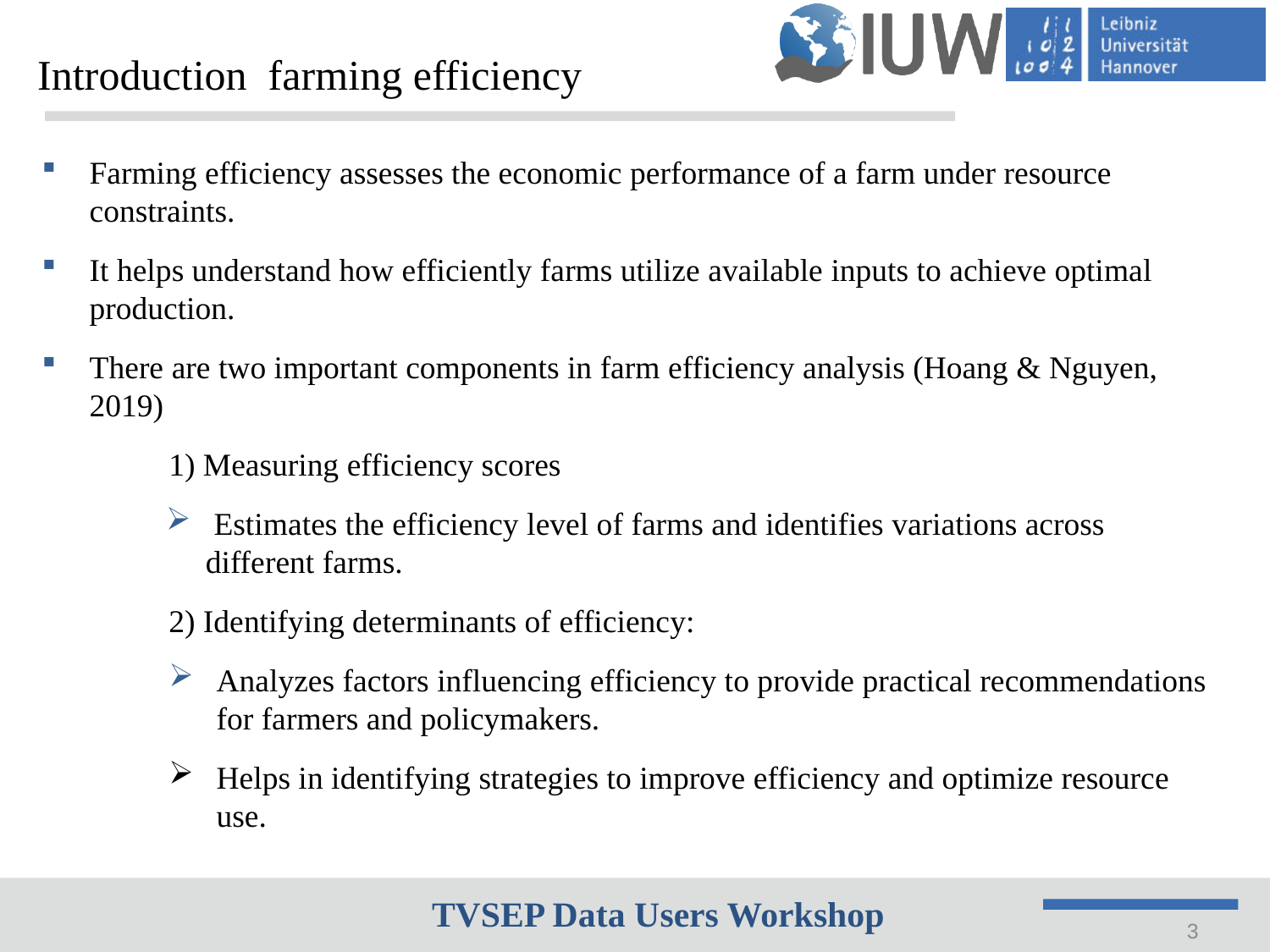

# Introduction  farming efficiency
Farming efficiency assesses the economic performance of a farm under resource constraints.
It helps understand how efficiently farms utilize available inputs to achieve optimal production.
There are two important components in farm efficiency analysis (Hoang & Nguyen, 2019)
	1) Measuring efficiency scores
 Estimates the efficiency level of farms and identifies variations across different farms.
	2) Identifying determinants of efficiency:
Analyzes factors influencing efficiency to provide practical recommendations for farmers and policymakers.
Helps in identifying strategies to improve efficiency and optimize resource use.

3